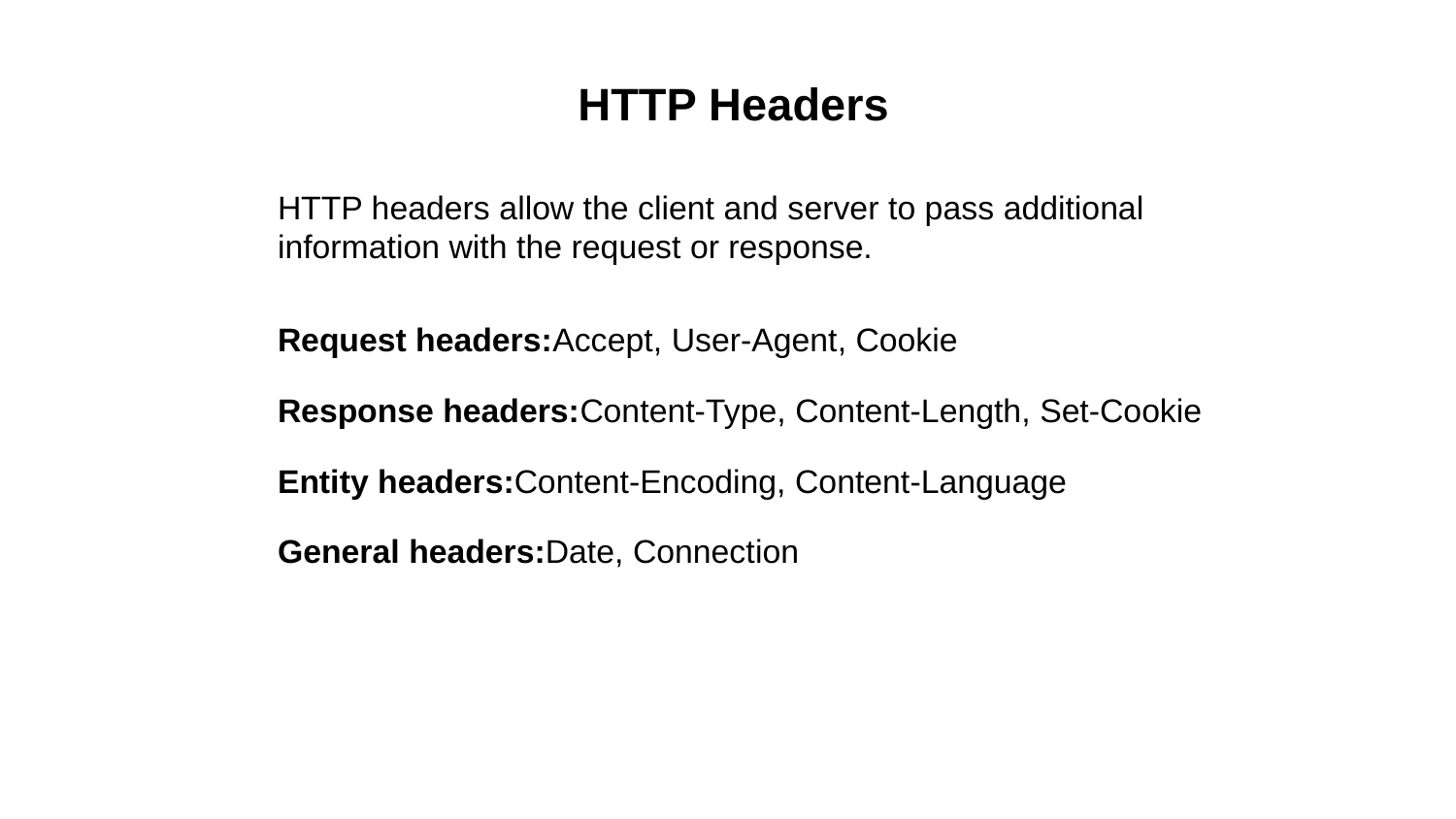

HTTP Headers
HTTP headers allow the client and server to pass additional information with the request or response.
Request headers:
Accept, User-Agent, Cookie
Response headers:
Content-Type, Content-Length, Set-Cookie
Entity headers:
Content-Encoding, Content-Language
General headers:
Date, Connection